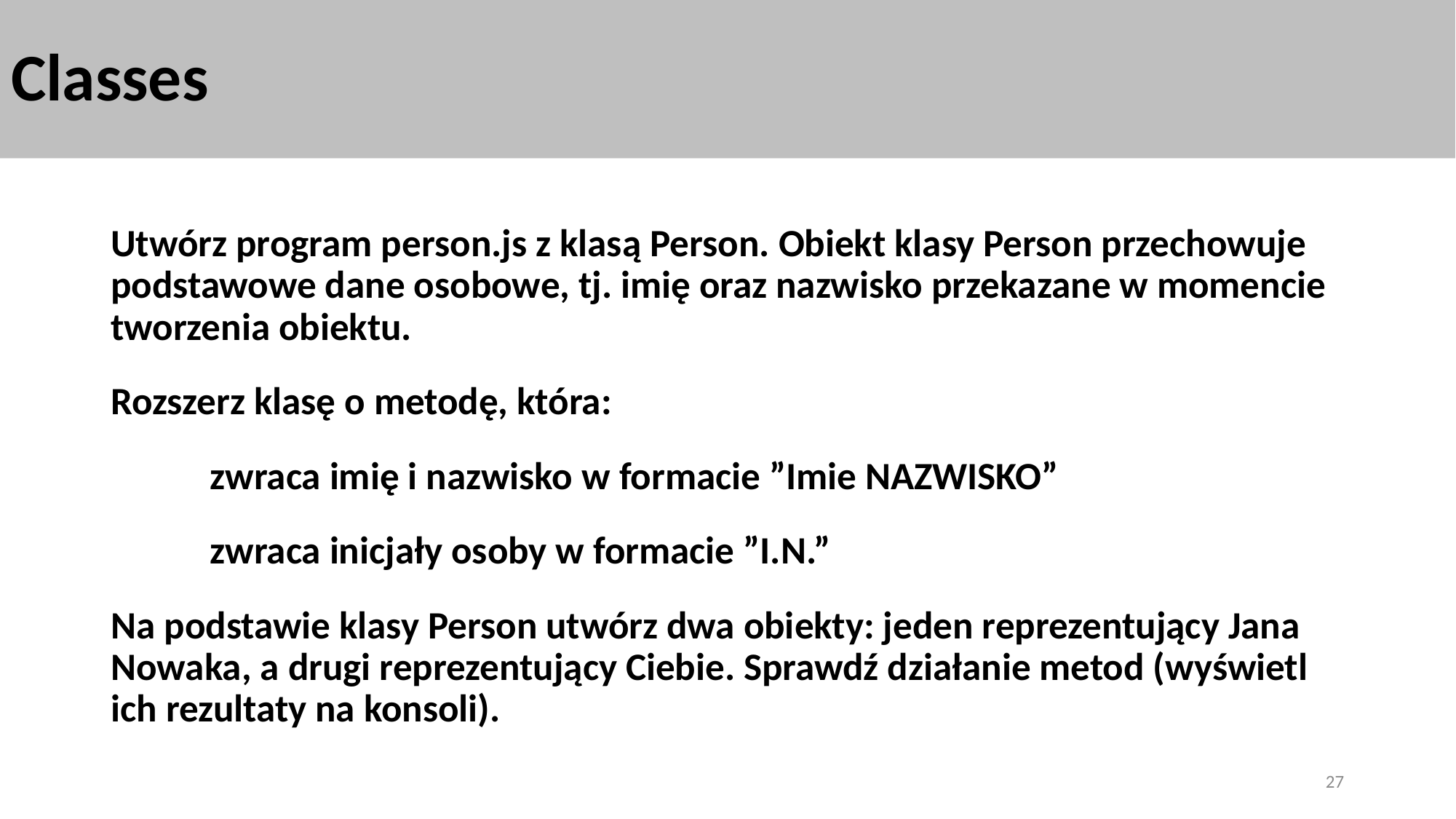

# Classes
Utwórz program person.js z klasą Person. Obiekt klasy Person przechowuje podstawowe dane osobowe, tj. imię oraz nazwisko przekazane w momencie tworzenia obiektu.
Rozszerz klasę o metodę, która:
	zwraca imię i nazwisko w formacie ”Imie NAZWISKO”
	zwraca inicjały osoby w formacie ”I.N.”
Na podstawie klasy Person utwórz dwa obiekty: jeden reprezentujący Jana Nowaka, a drugi reprezentujący Ciebie. Sprawdź działanie metod (wyświetl ich rezultaty na konsoli).
27